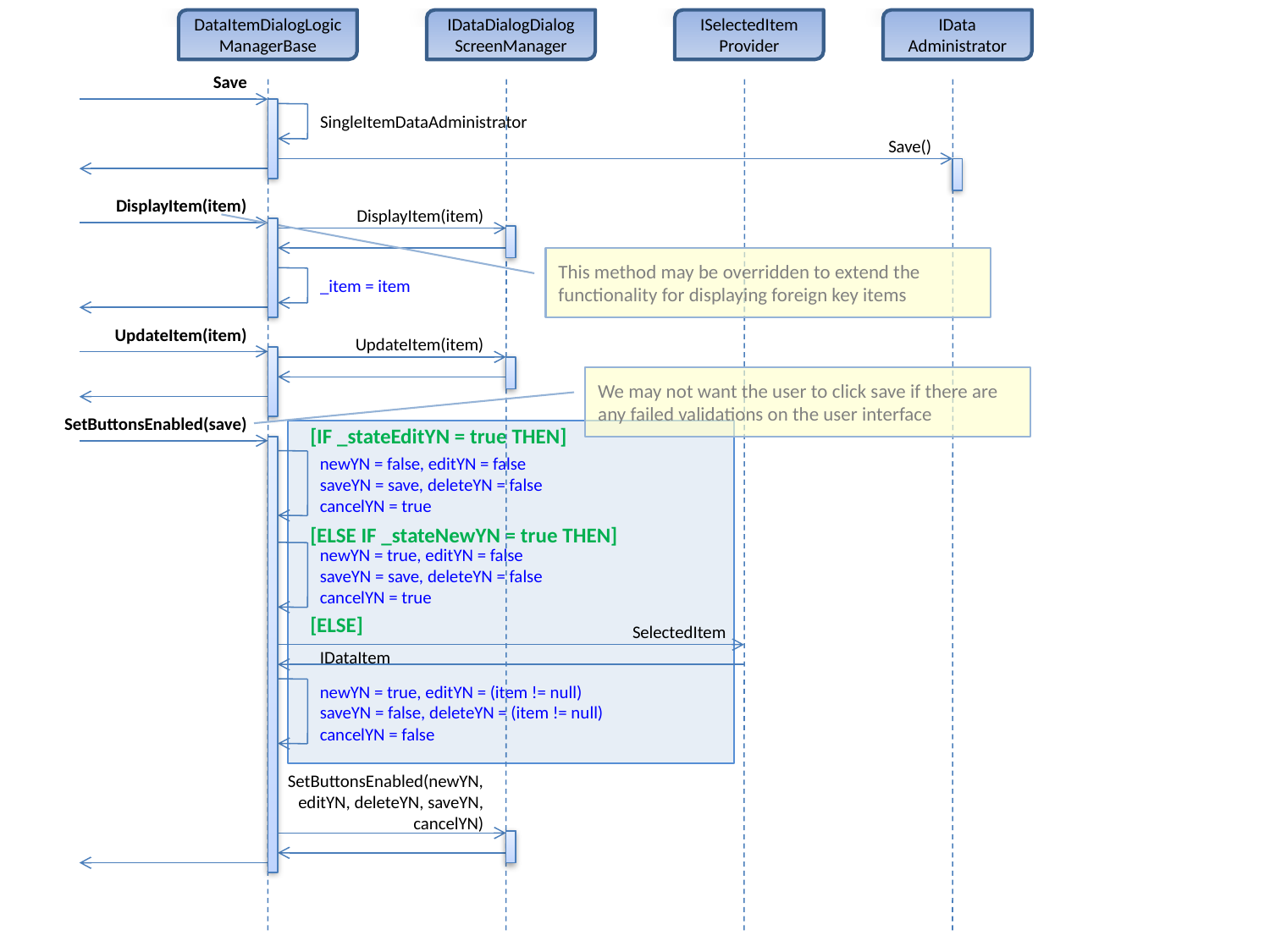

DataItemDialogLogicManagerBase

IDataDialogDialog
ScreenManager

ISelectedItem
Provider
IData
Administrator

Save
SingleItemDataAdministrator
Save()
DisplayItem(item)
DisplayItem(item)
This method may be overridden to extend the functionality for displaying foreign key items
_item = item
UpdateItem(item)
UpdateItem(item)
We may not want the user to click save if there are any failed validations on the user interface
SetButtonsEnabled(save)
[IF _stateEditYN = true THEN]

newYN = false, editYN = false
saveYN = save, deleteYN = false
cancelYN = true
[ELSE IF _stateNewYN = true THEN]
newYN = true, editYN = false
saveYN = save, deleteYN = false
cancelYN = true
[ELSE]
SelectedItem
IDataItem
newYN = true, editYN = (item != null)
saveYN = false, deleteYN = (item != null)
cancelYN = false
SetButtonsEnabled(newYN, editYN, deleteYN, saveYN, cancelYN)